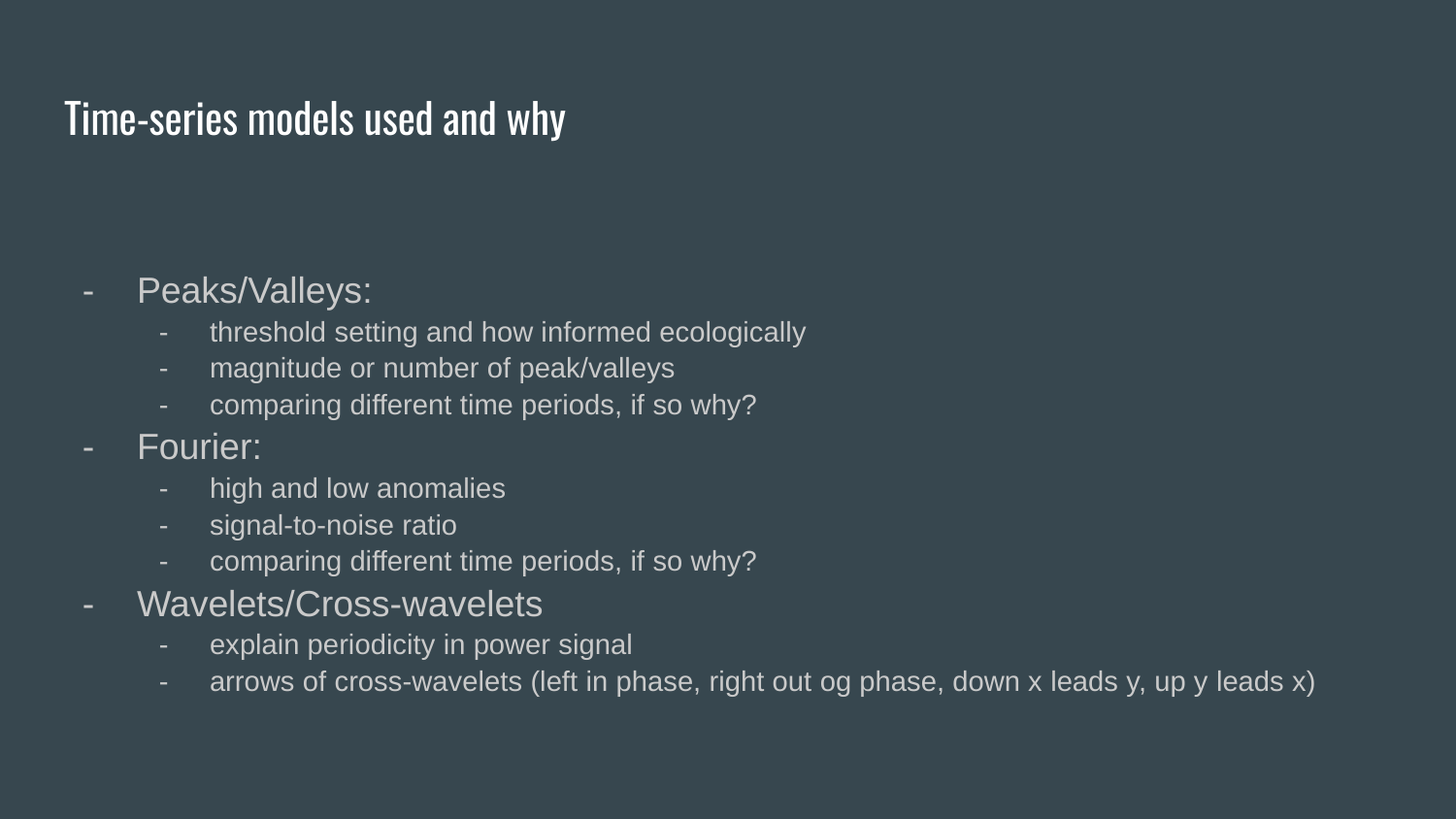

# Time-series models used and why
Peaks/Valleys:
threshold setting and how informed ecologically
magnitude or number of peak/valleys
comparing different time periods, if so why?
Fourier:
high and low anomalies
signal-to-noise ratio
comparing different time periods, if so why?
Wavelets/Cross-wavelets
explain periodicity in power signal
arrows of cross-wavelets (left in phase, right out og phase, down x leads y, up y leads x)